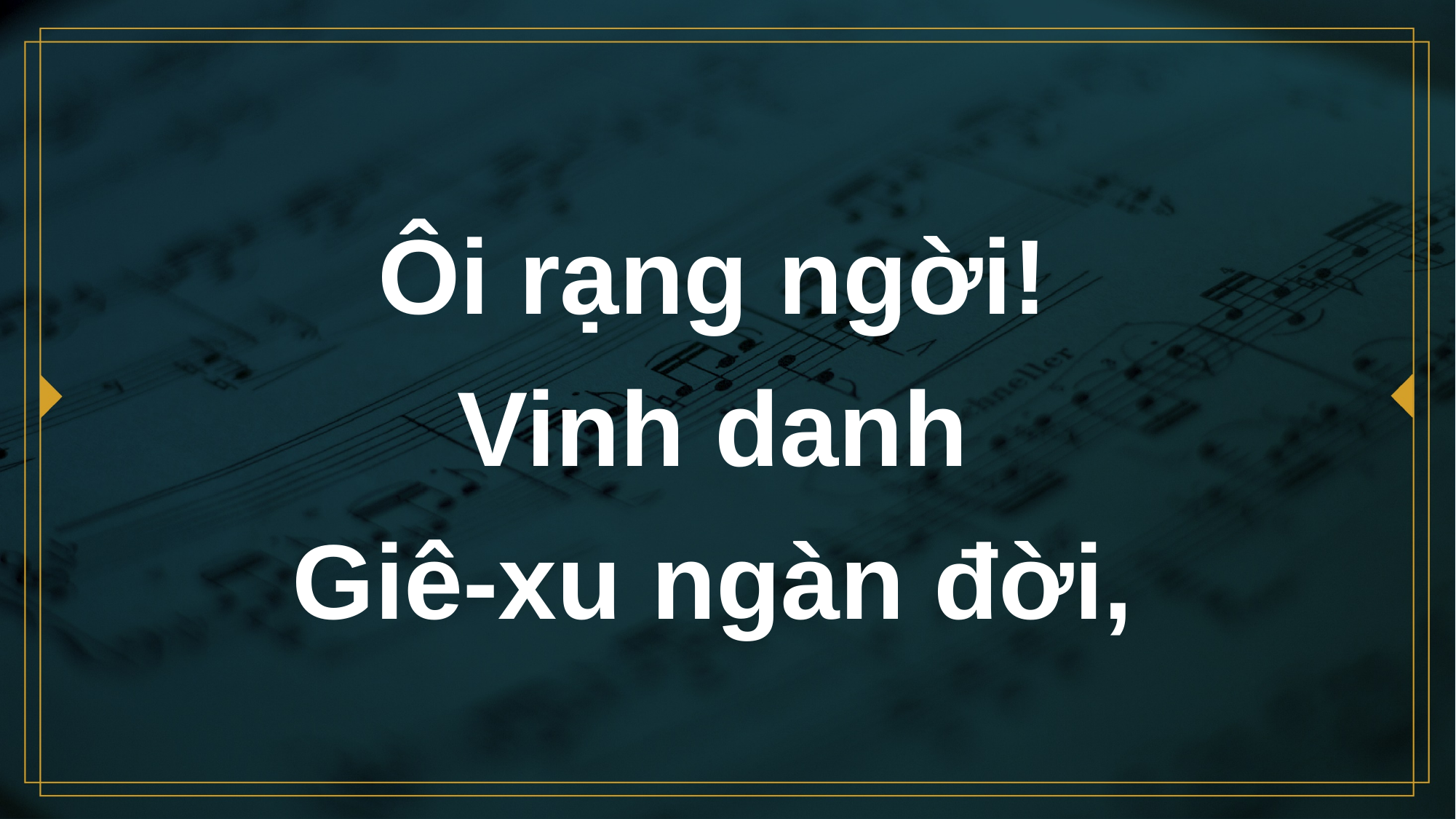

# Ôi rạng ngời! Vinh danh Giê-xu ngàn đời,